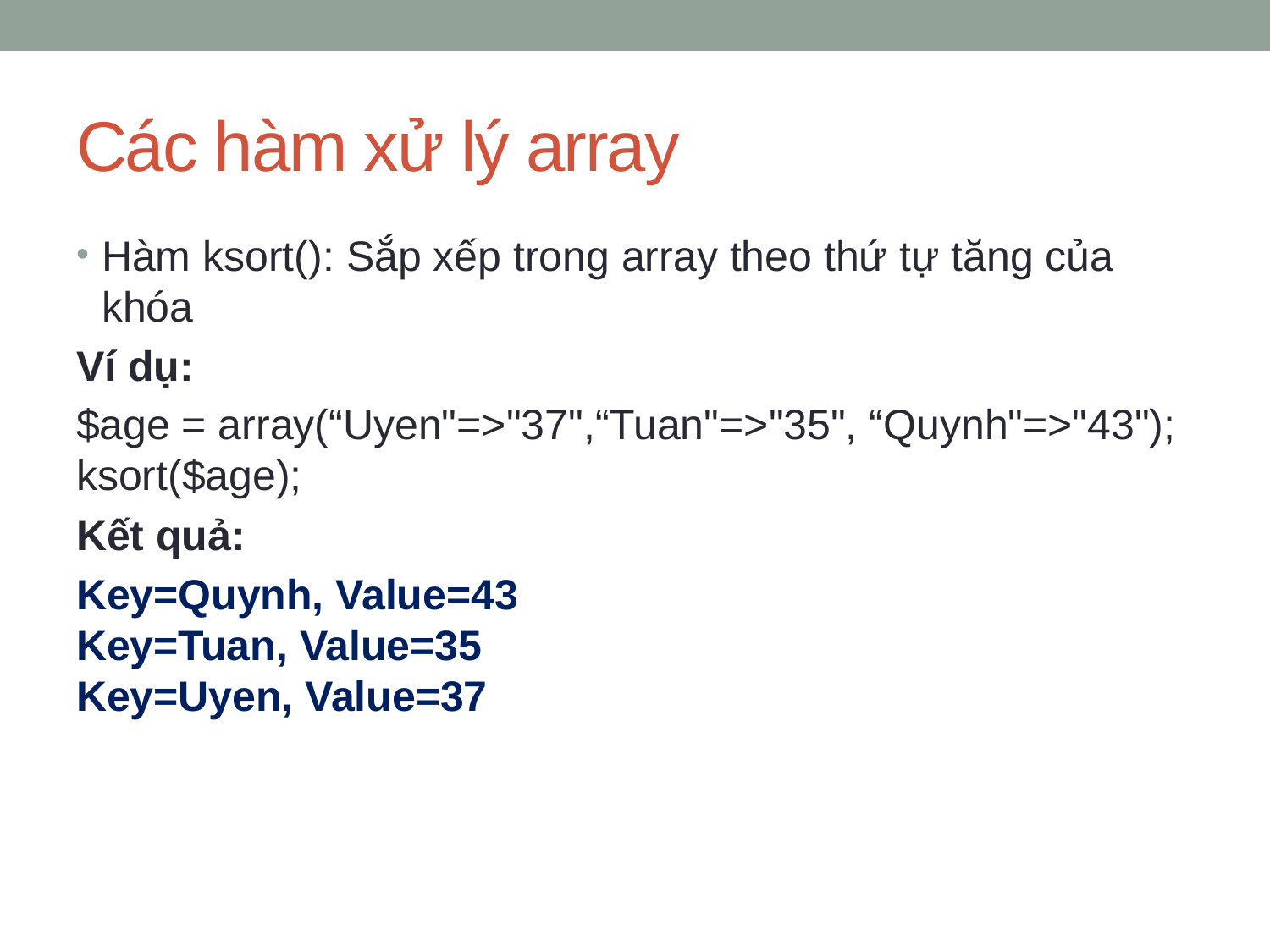

# Các hàm xử lý array
Hàm ksort(): Sắp xếp trong array theo thứ tự tăng của khóa
Ví dụ:
$age = array(“Uyen"=>"37",“Tuan"=>"35", “Quynh"=>"43");
ksort($age);
Kết quả:
Key=Quynh, Value=43
Key=Tuan, Value=35
Key=Uyen, Value=37